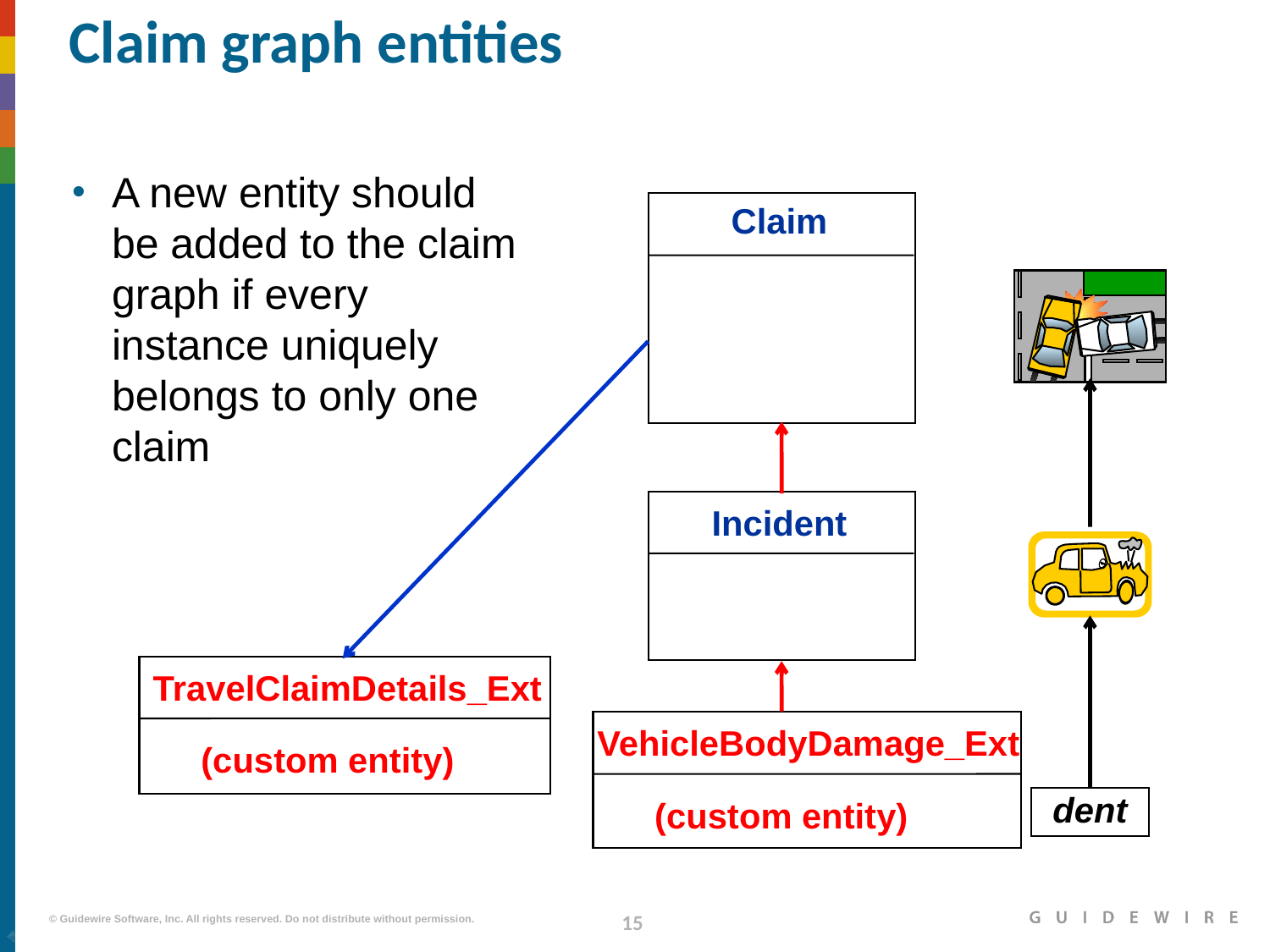

# Claim graph entities
A new entity should be added to the claim graph if every instance uniquely belongs to only one claim

Claim

Incident

TravelClaimDetails_Ext

VehicleBodyDamage_Ext
(custom entity)

dent
(custom entity)